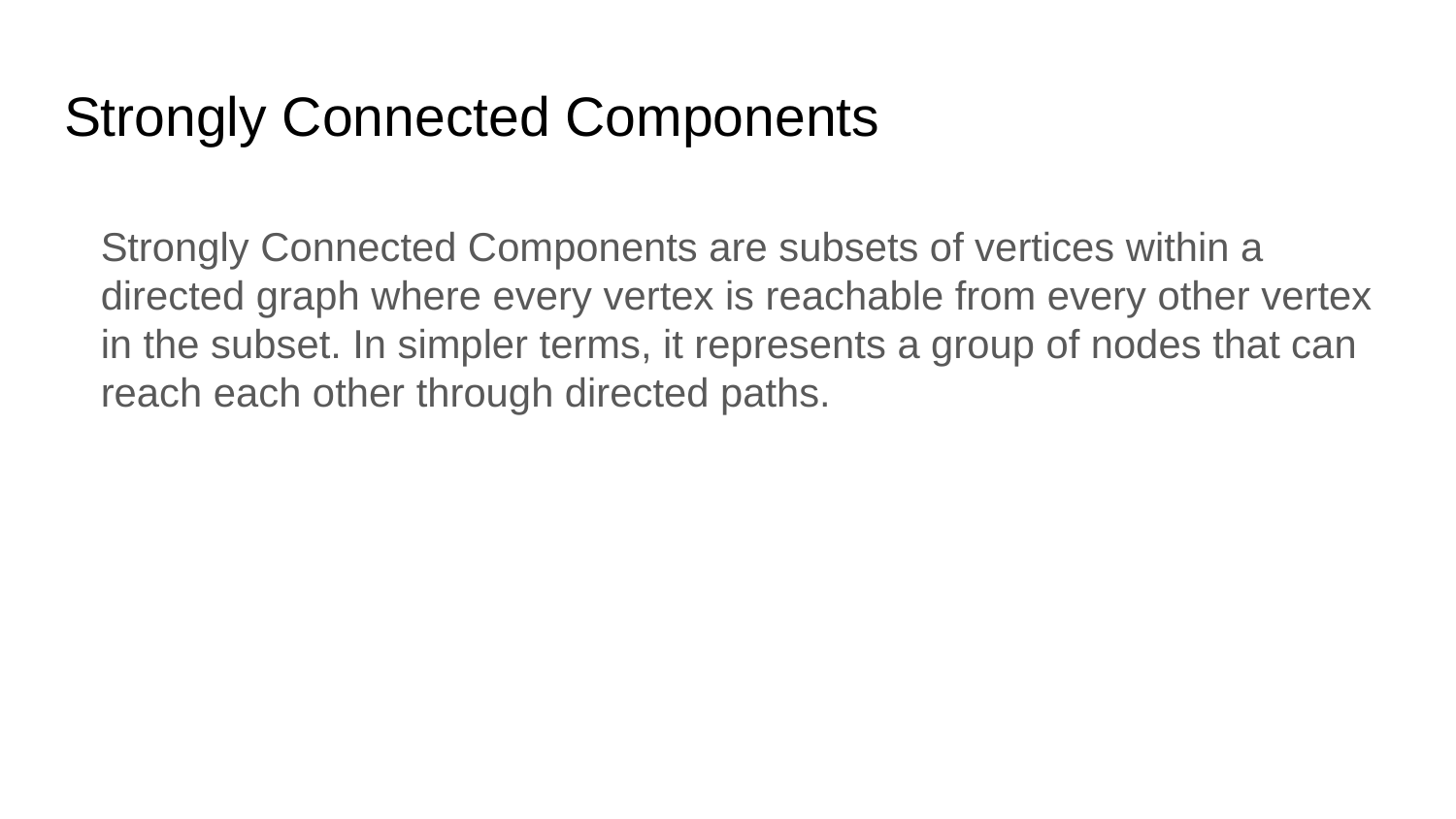

# Strongly Connected Components
Strongly Connected Components are subsets of vertices within a directed graph where every vertex is reachable from every other vertex in the subset. In simpler terms, it represents a group of nodes that can reach each other through directed paths.